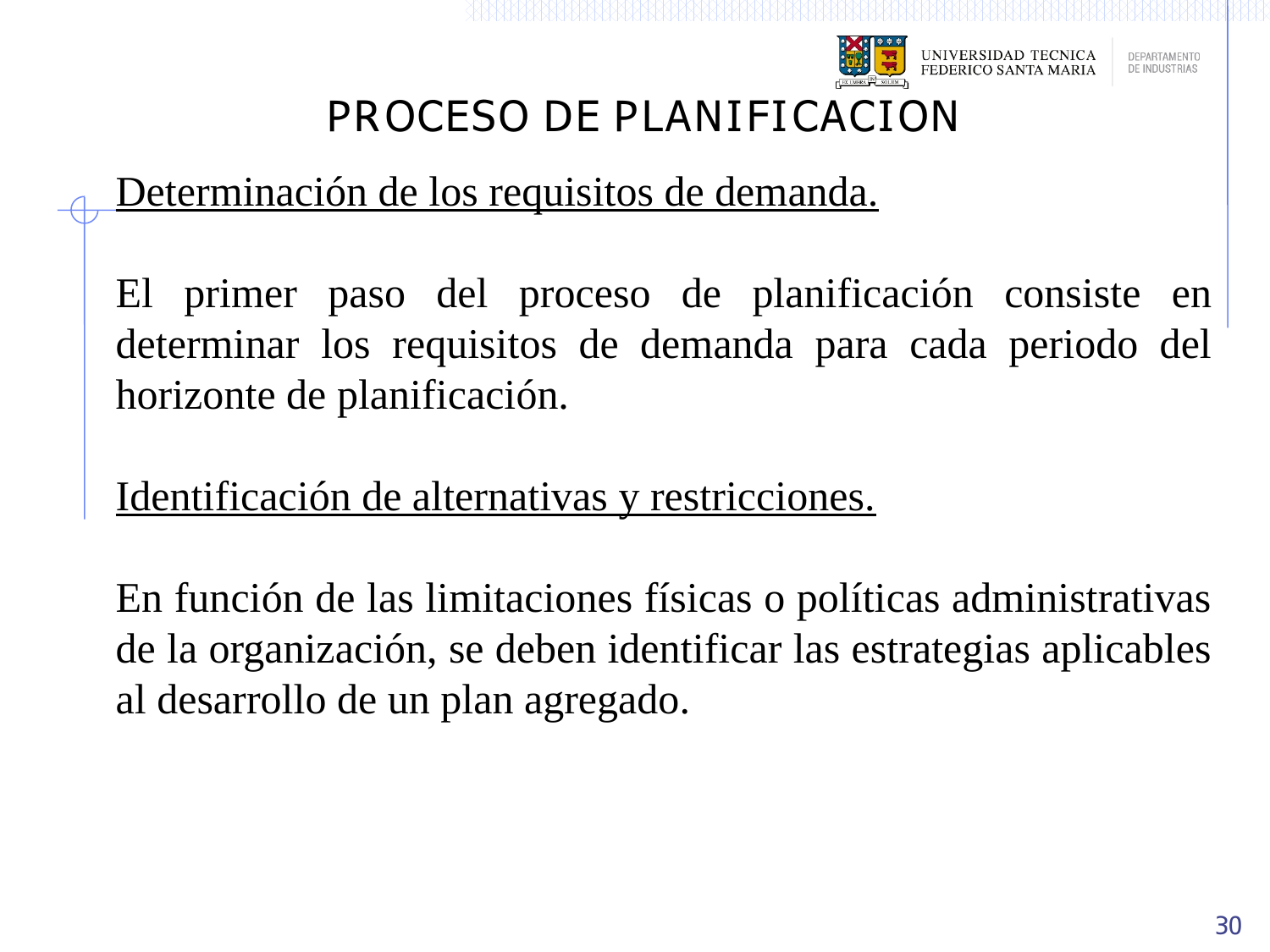

PROCESO DE PLANIFICACION
Determinación de los requisitos de demanda.

El primer paso del proceso de planificación consiste en determinar los requisitos de demanda para cada periodo del horizonte de planificación.

Identificación de alternativas y restricciones.

En función de las limitaciones físicas o políticas administrativas de la organización, se deben identificar las estrategias aplicables al desarrollo de un plan agregado.

30